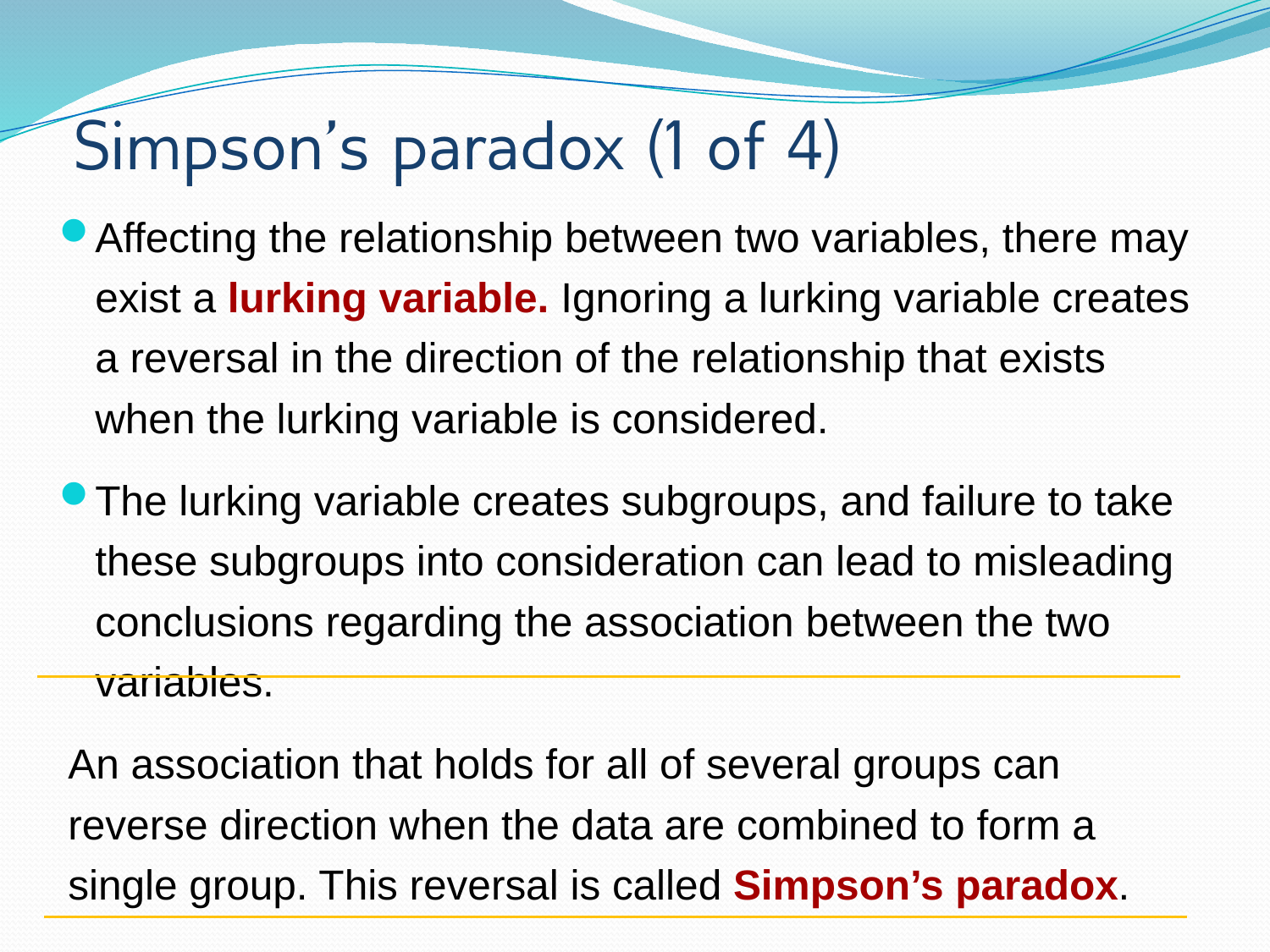

# Simpson’s paradox (1 of 4)
Affecting the relationship between two variables, there may exist a lurking variable. Ignoring a lurking variable creates a reversal in the direction of the relationship that exists when the lurking variable is considered.
The lurking variable creates subgroups, and failure to take these subgroups into consideration can lead to misleading conclusions regarding the association between the two variables.
An association that holds for all of several groups can reverse direction when the data are combined to form a single group. This reversal is called Simpson’s paradox.